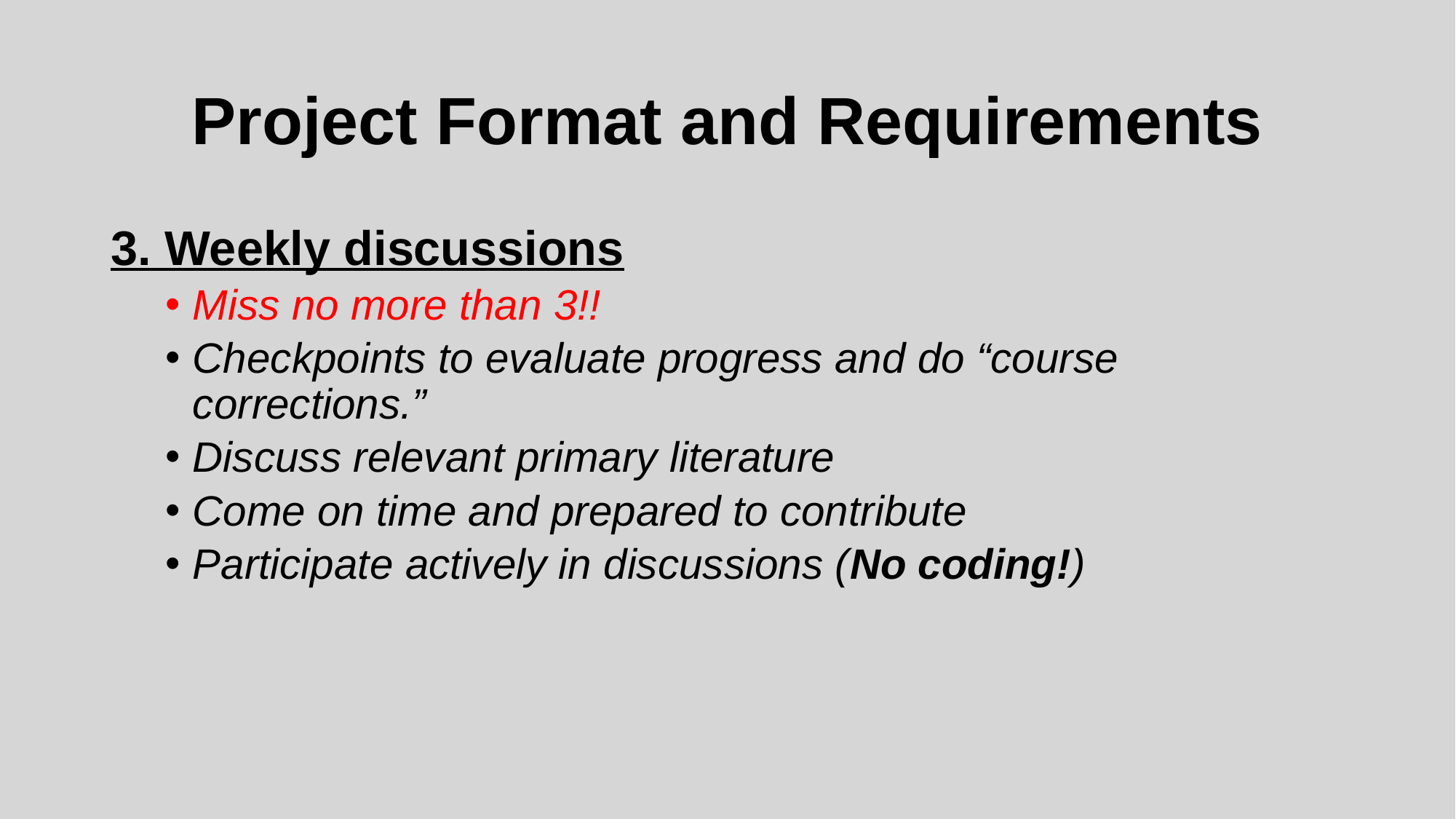

# Project Format and Requirements
3. Weekly discussions
Miss no more than 3!!
Checkpoints to evaluate progress and do “course corrections.”
Discuss relevant primary literature
Come on time and prepared to contribute
Participate actively in discussions (No coding!)